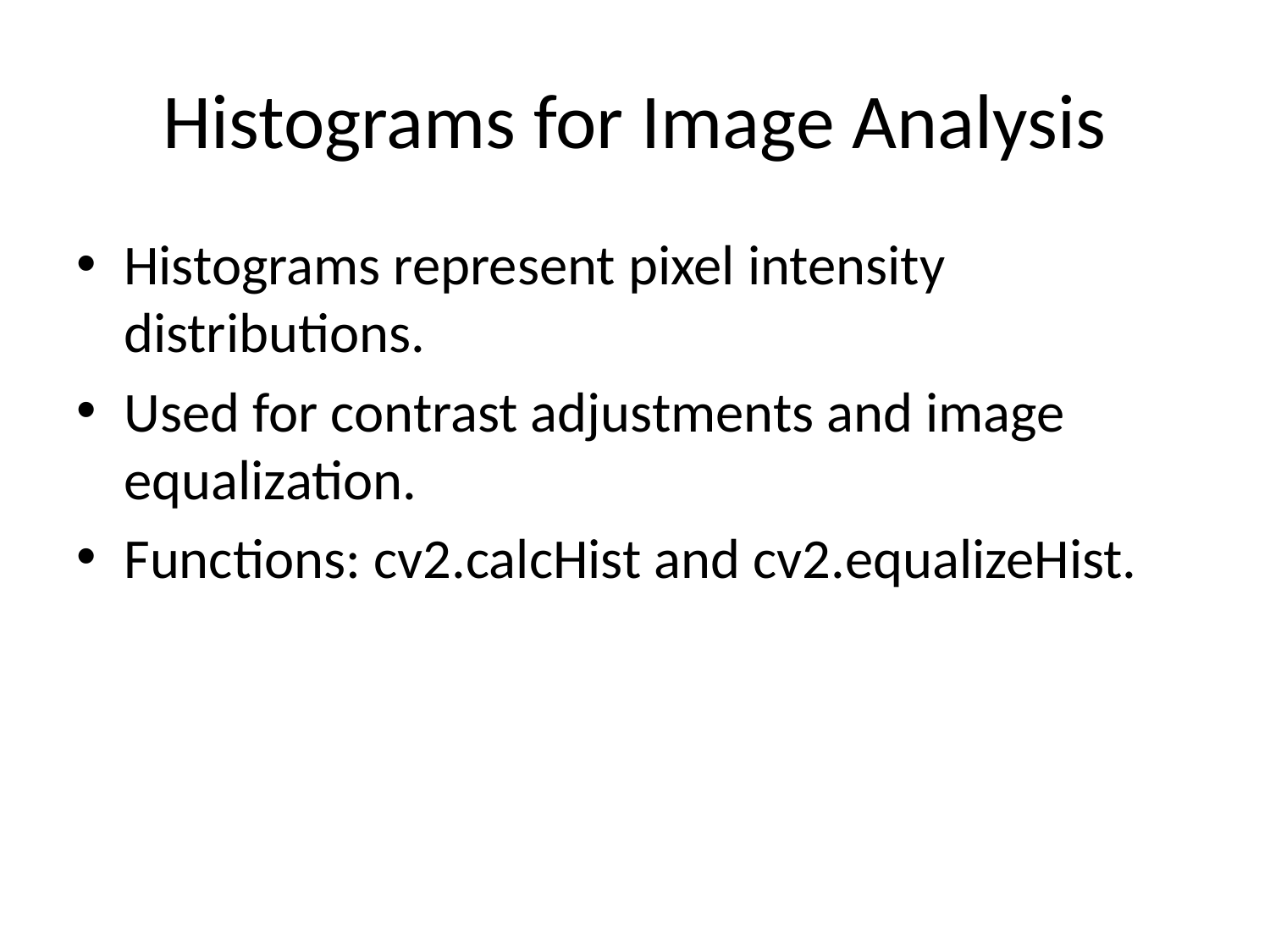

# Histograms for Image Analysis
Histograms represent pixel intensity distributions.
Used for contrast adjustments and image equalization.
Functions: cv2.calcHist and cv2.equalizeHist.